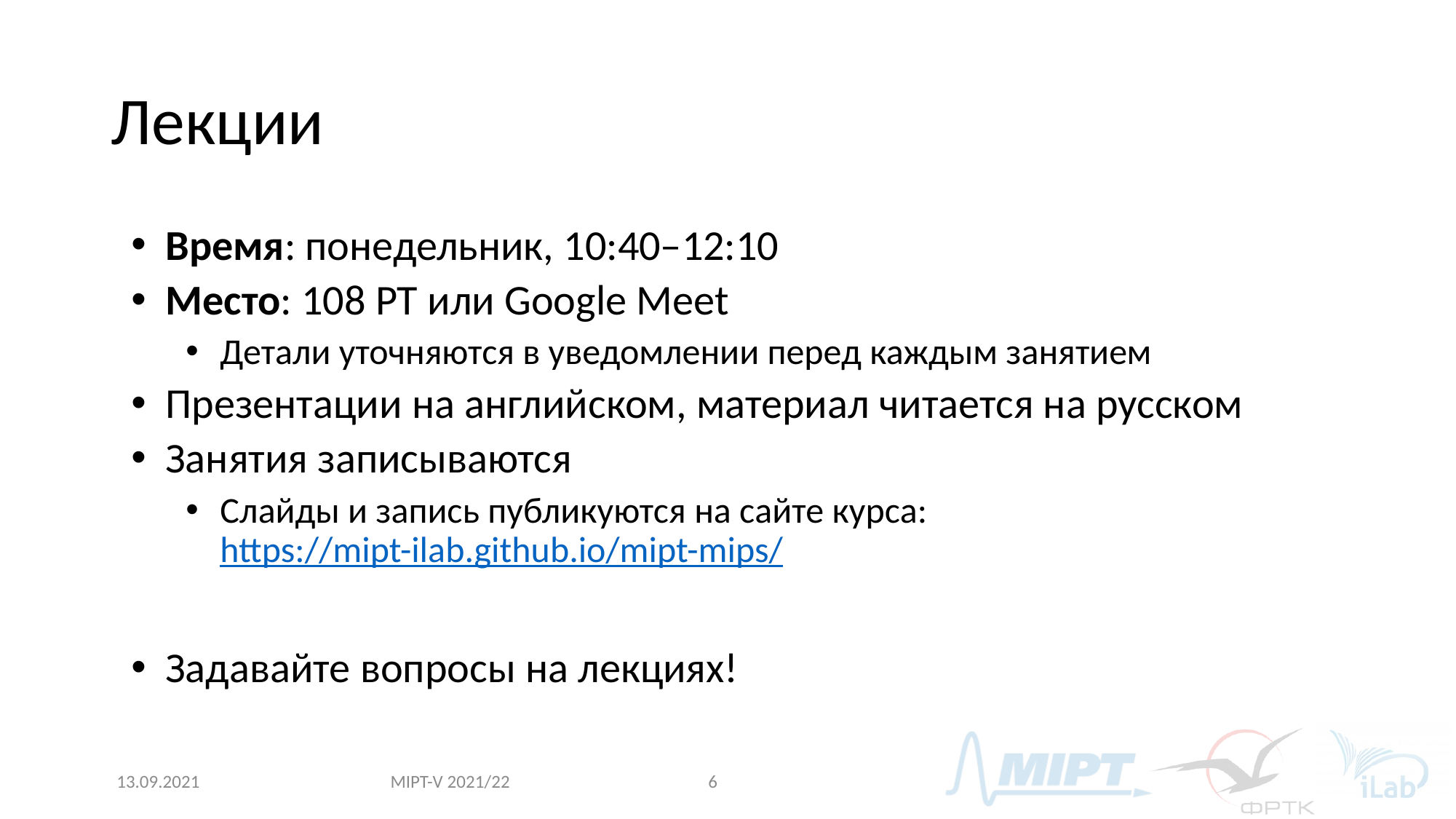

# Лекции
Время: понедельник, 10:40–12:10
Место: 108 РТ или Google Meet
Детали уточняются в уведомлении перед каждым занятием
Презентации на английском, материал читается на русском
Занятия записываются
Слайды и запись публикуются на сайте курса:
https://mipt-ilab.github.io/mipt-mips/

Задавайте вопросы на лекциях!
MIPT-V 2021/22
13.09.2021
6